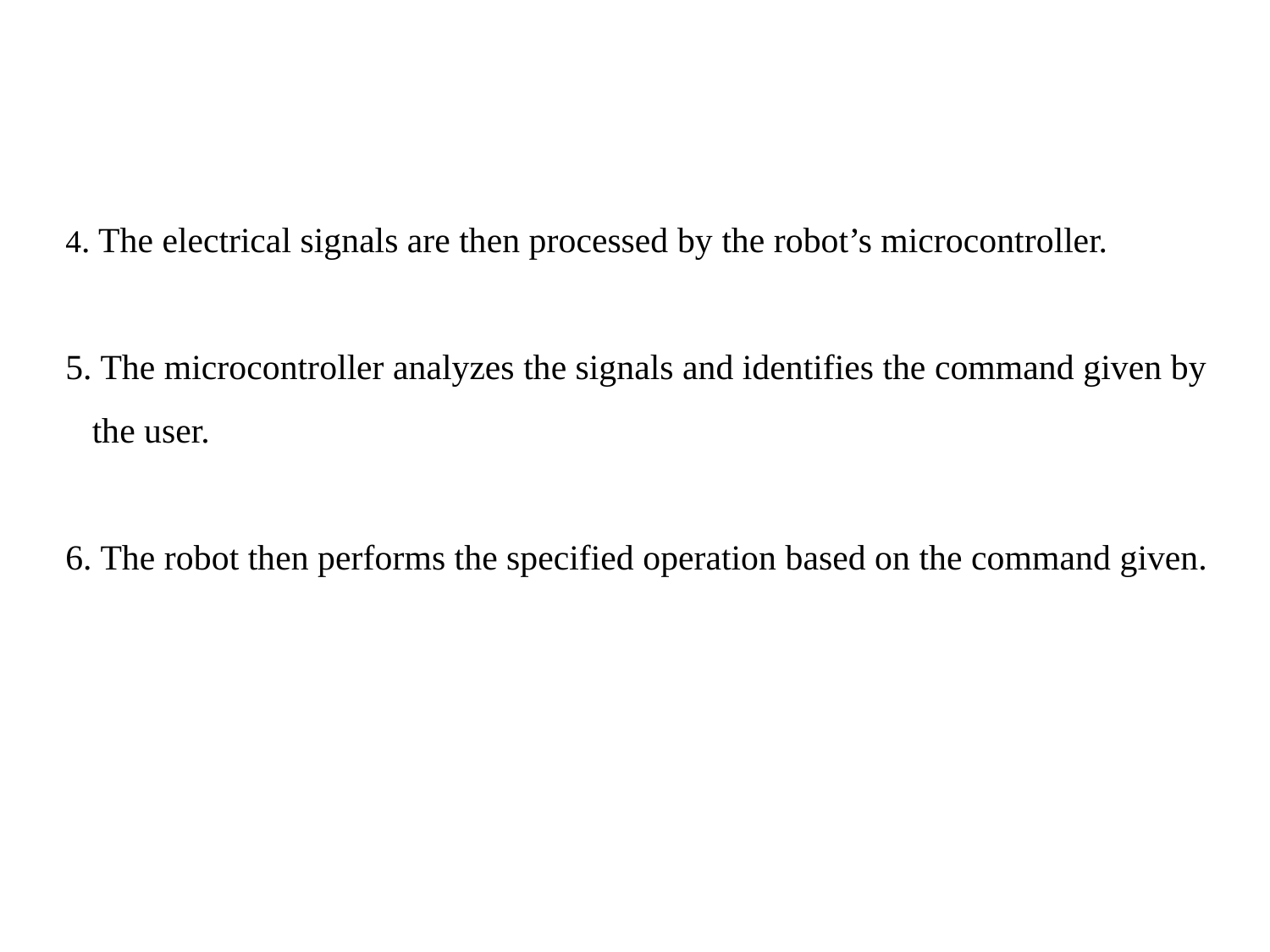

4. The electrical signals are then processed by the robot’s microcontroller.

5. The microcontroller analyzes the signals and identifies the command given by
   the user.

6. The robot then performs the specified operation based on the command given.